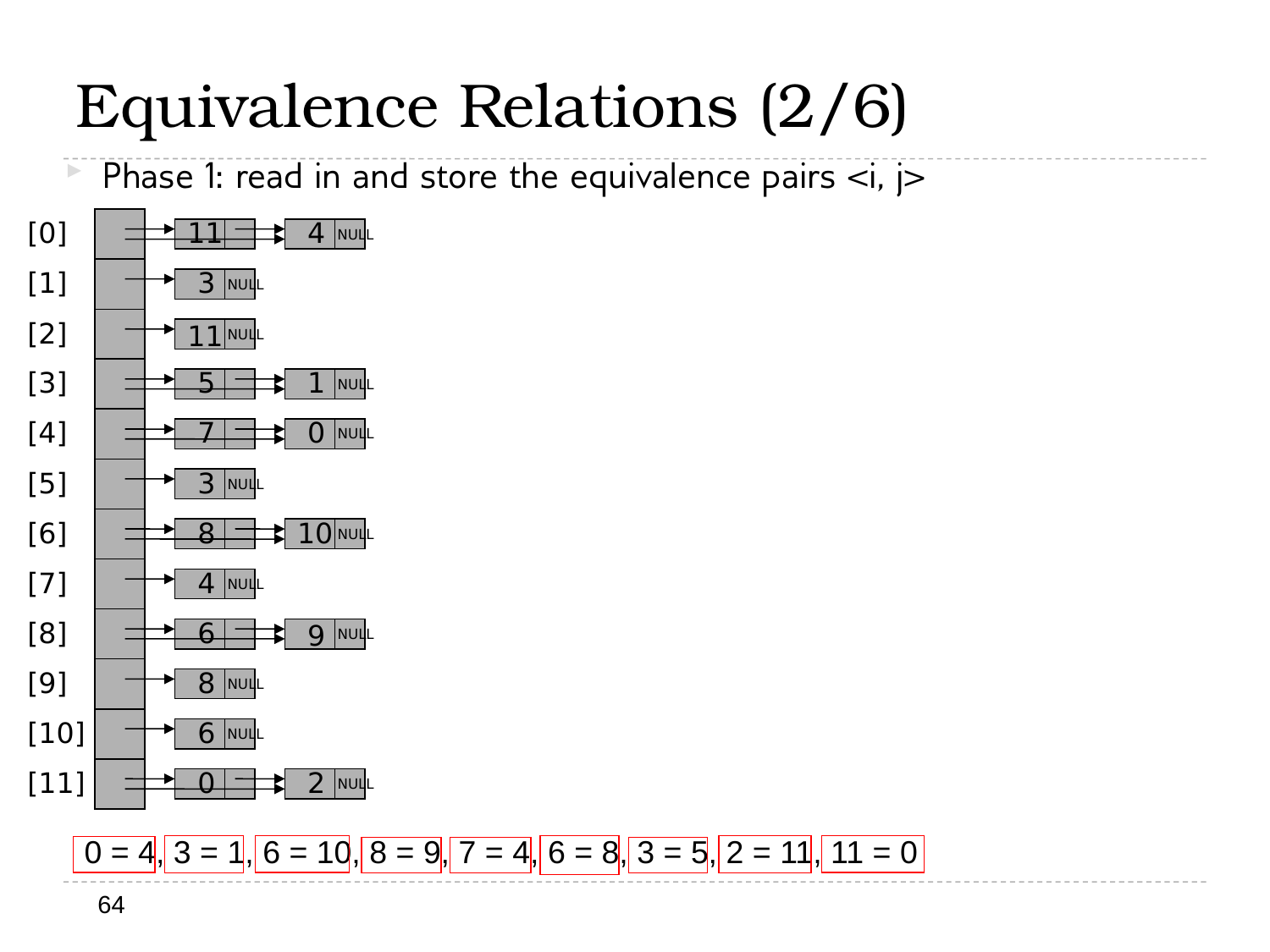

# Equivalence Relations (2/6)
Phase 1: read in and store the equivalence pairs <i, j>
[0]

11
4

NULL

[1]

3

NULL

[2]

11

NULL

[3]

5
1

NULL

[4]

7
0

NULL

[5]

3

NULL

[6]

8
10

NULL

4
[7]

NULL

[8]

6
9

NULL

[9]

8

NULL

[10]

6

NULL

[11]

0
2

NULL

0 = 4, 3 = 1, 6 = 10, 8 = 9, 7 = 4, 6 = 8, 3 = 5, 2 = 11, 11 = 0

64